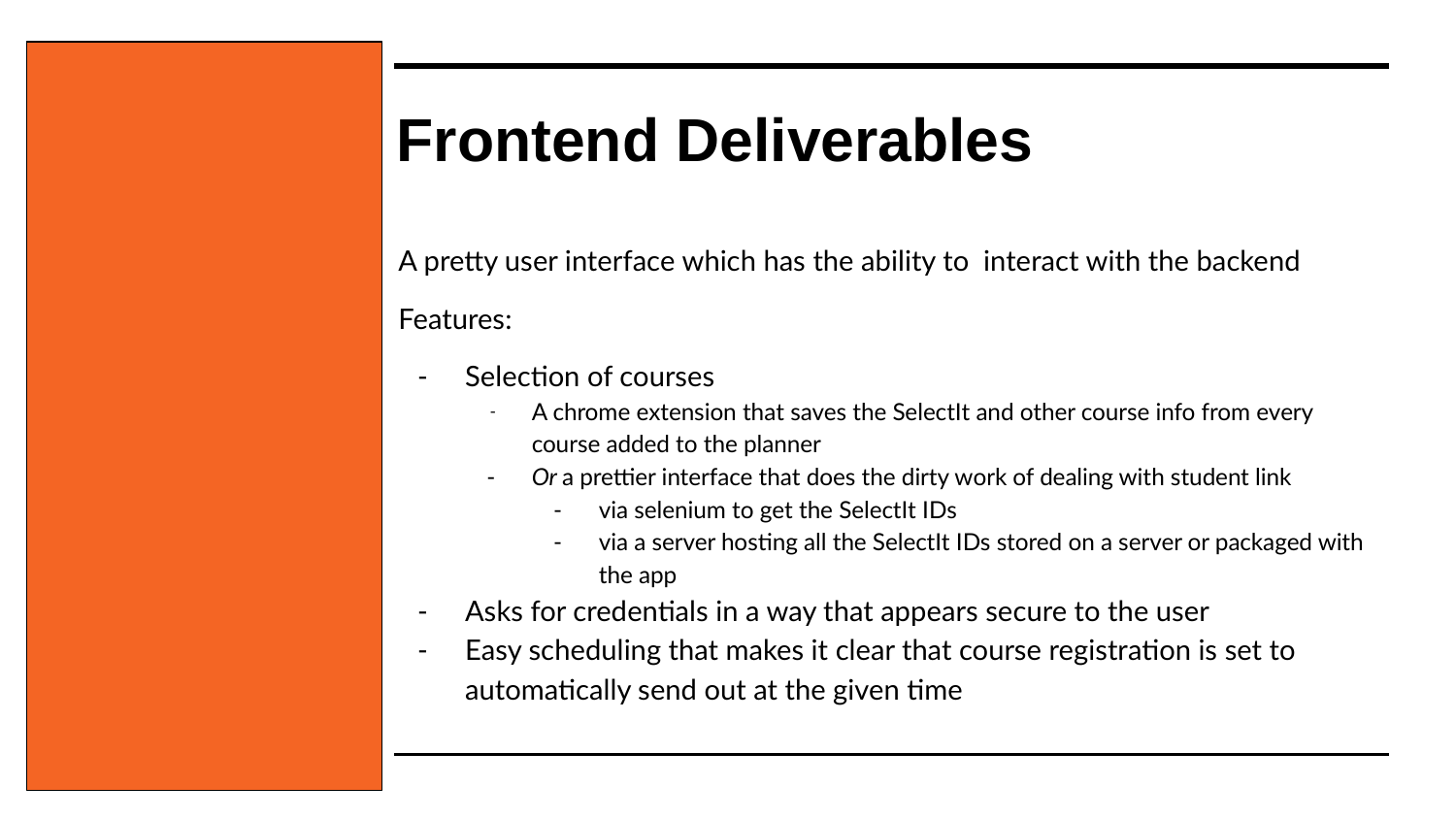

# Frontend Deliverables
A pretty user interface which has the ability to  interact with the backend
Features:
Selection of courses
A chrome extension that saves the SelectIt and other course info from every course added to the planner
Or a prettier interface that does the dirty work of dealing with student link
via selenium to get the SelectIt IDs
via a server hosting all the SelectIt IDs stored on a server or packaged with the app
Asks for credentials in a way that appears secure to the user
Easy scheduling that makes it clear that course registration is set to automatically send out at the given time